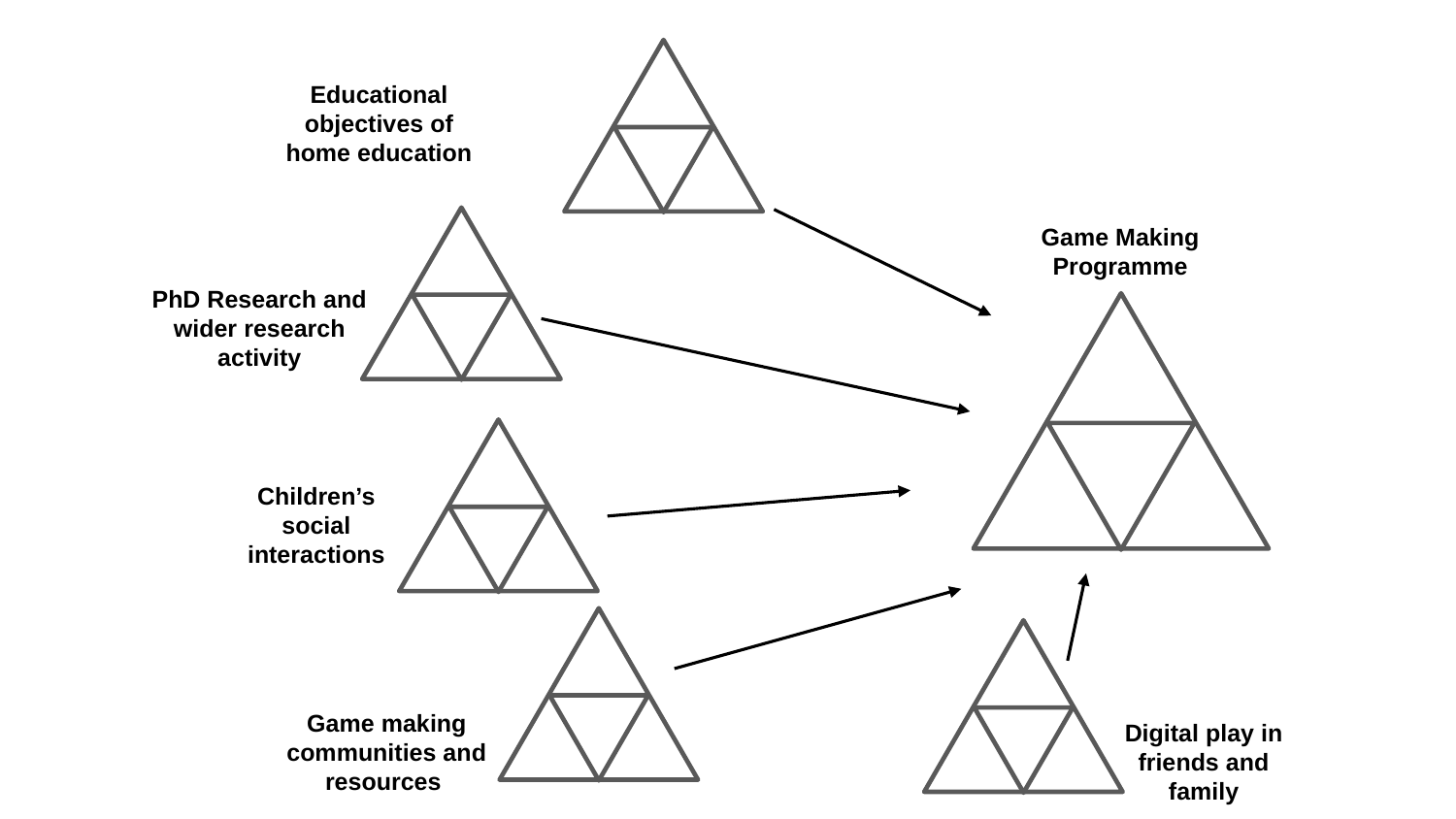

Educational objectives of home education

Game Making Programme
PhD Research and wider research activity

Children’s social interactions

Game making communities and resources
Digital play in friends and family